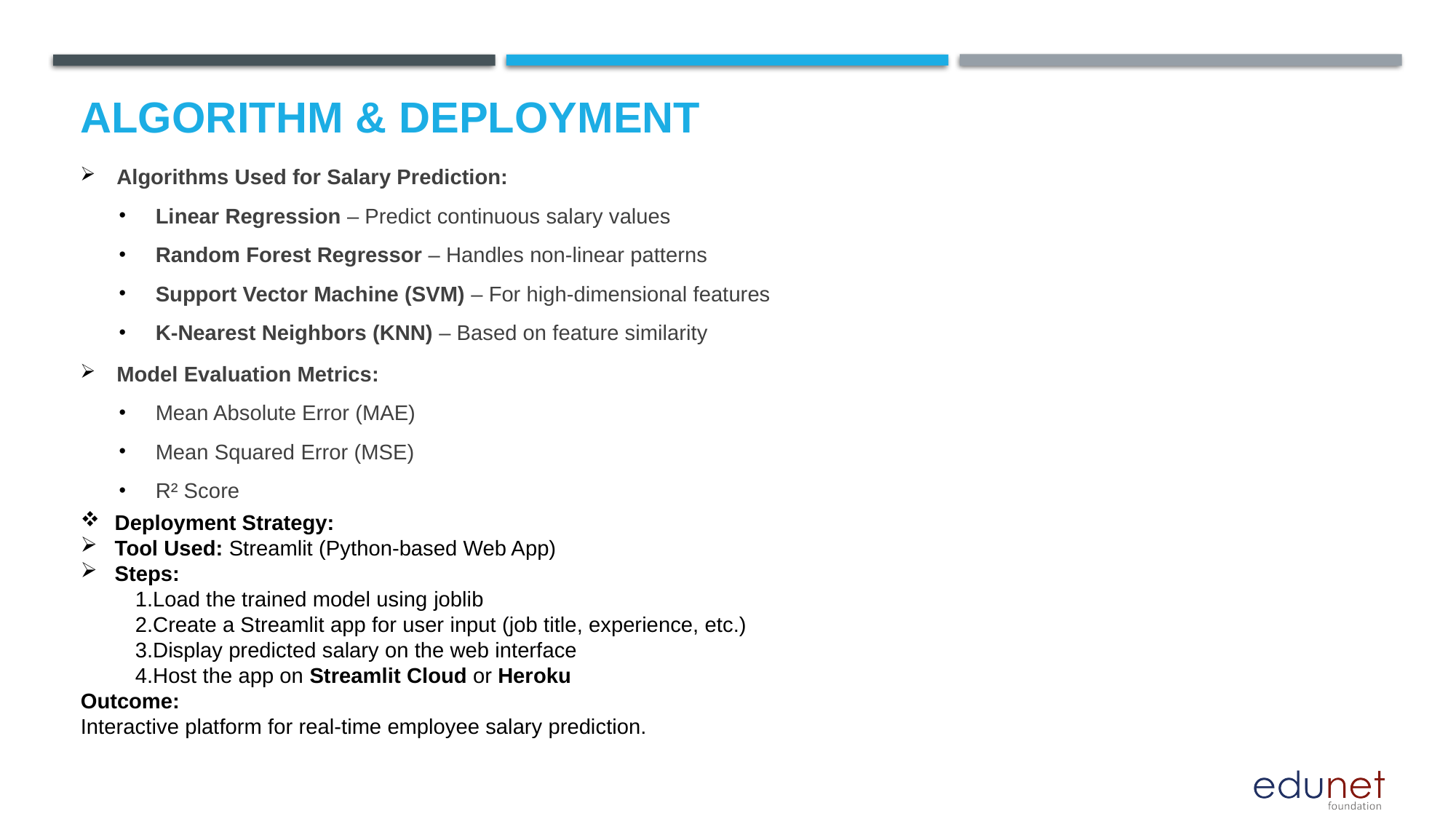

# Algorithm & Deployment
Algorithms Used for Salary Prediction:
Linear Regression – Predict continuous salary values
Random Forest Regressor – Handles non-linear patterns
Support Vector Machine (SVM) – For high-dimensional features
K-Nearest Neighbors (KNN) – Based on feature similarity
Model Evaluation Metrics:
Mean Absolute Error (MAE)
Mean Squared Error (MSE)
R² Score

Deployment Strategy:
Tool Used: Streamlit (Python-based Web App)
Steps:
Load the trained model using joblib
Create a Streamlit app for user input (job title, experience, etc.)
Display predicted salary on the web interface
Host the app on Streamlit Cloud or Heroku
Outcome:
Interactive platform for real-time employee salary prediction.